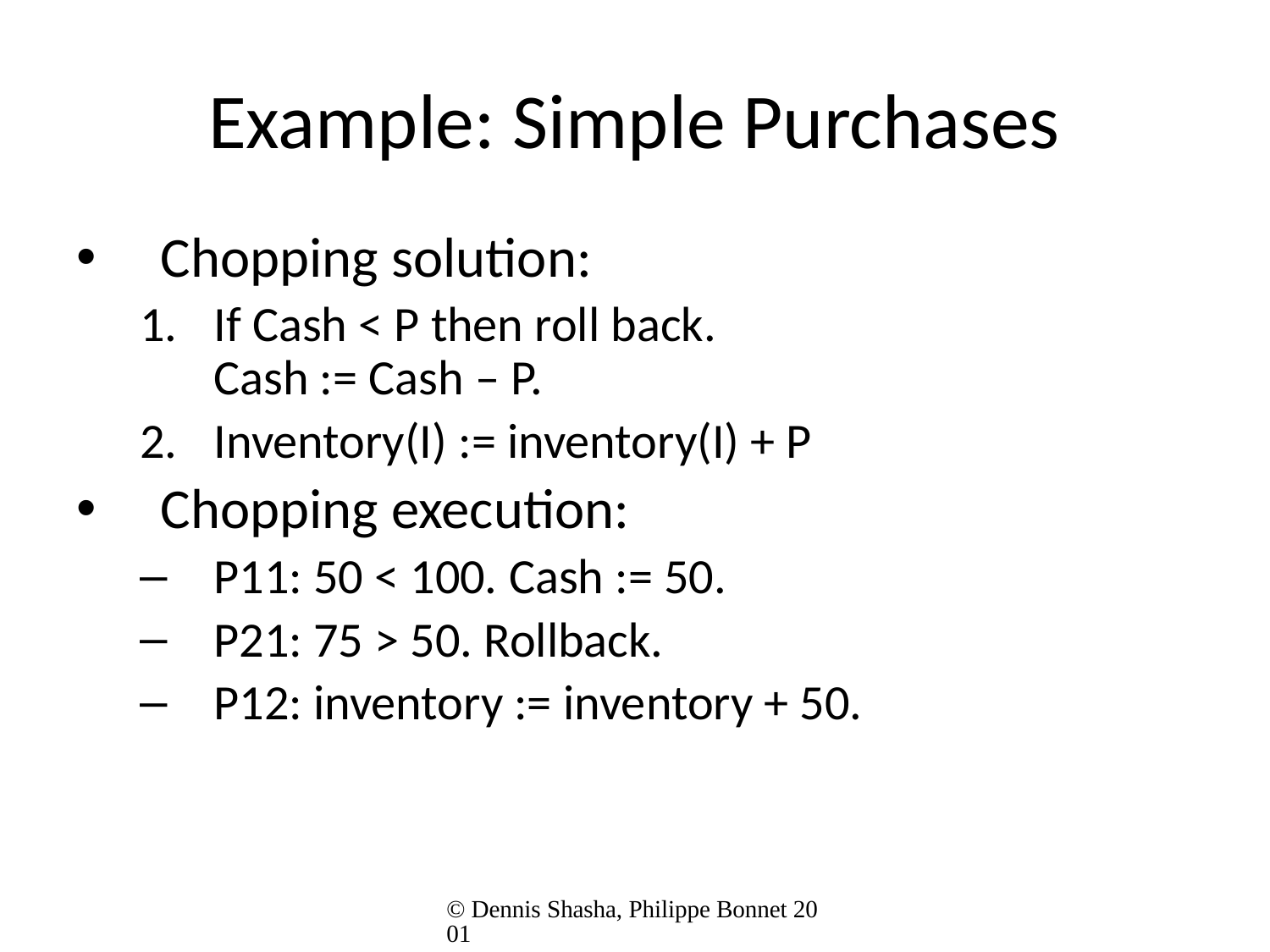

# Example: Simple Purchases
Chopping solution:
If Cash < P then roll back.
Cash := Cash – P.
Inventory(I) := inventory(I) + P
Chopping execution:
P11: 50 < 100. Cash := 50.
P21: 75 > 50. Rollback.
P12: inventory := inventory + 50.

© Dennis Shasha, Philippe Bonnet 2001